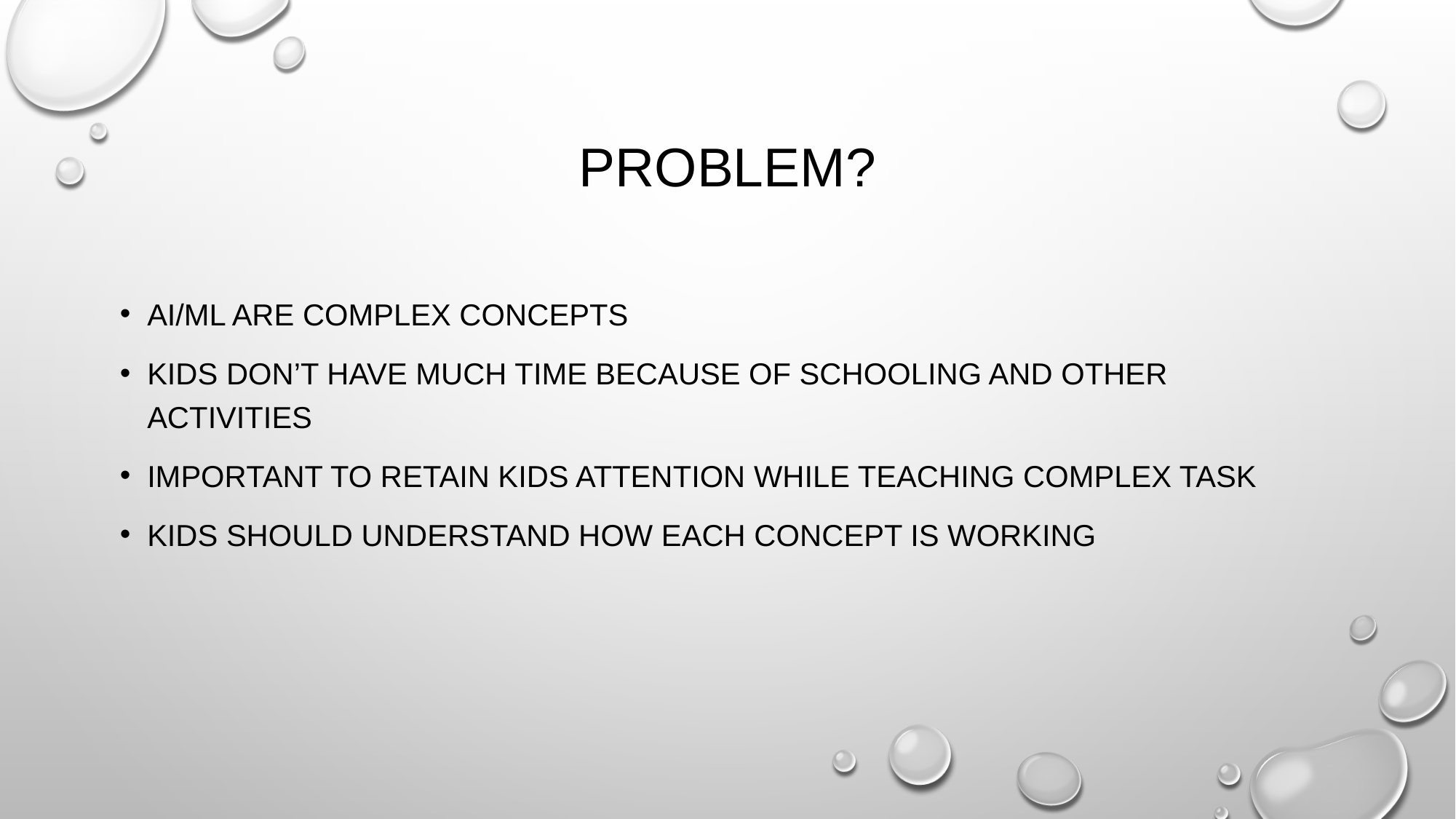

# Problem?
Ai/ml are complex concepts
Kids don’t have much time because of schooling and other activities
Important to retain kids attention while teaching complex task
Kids should understand how each concept is working